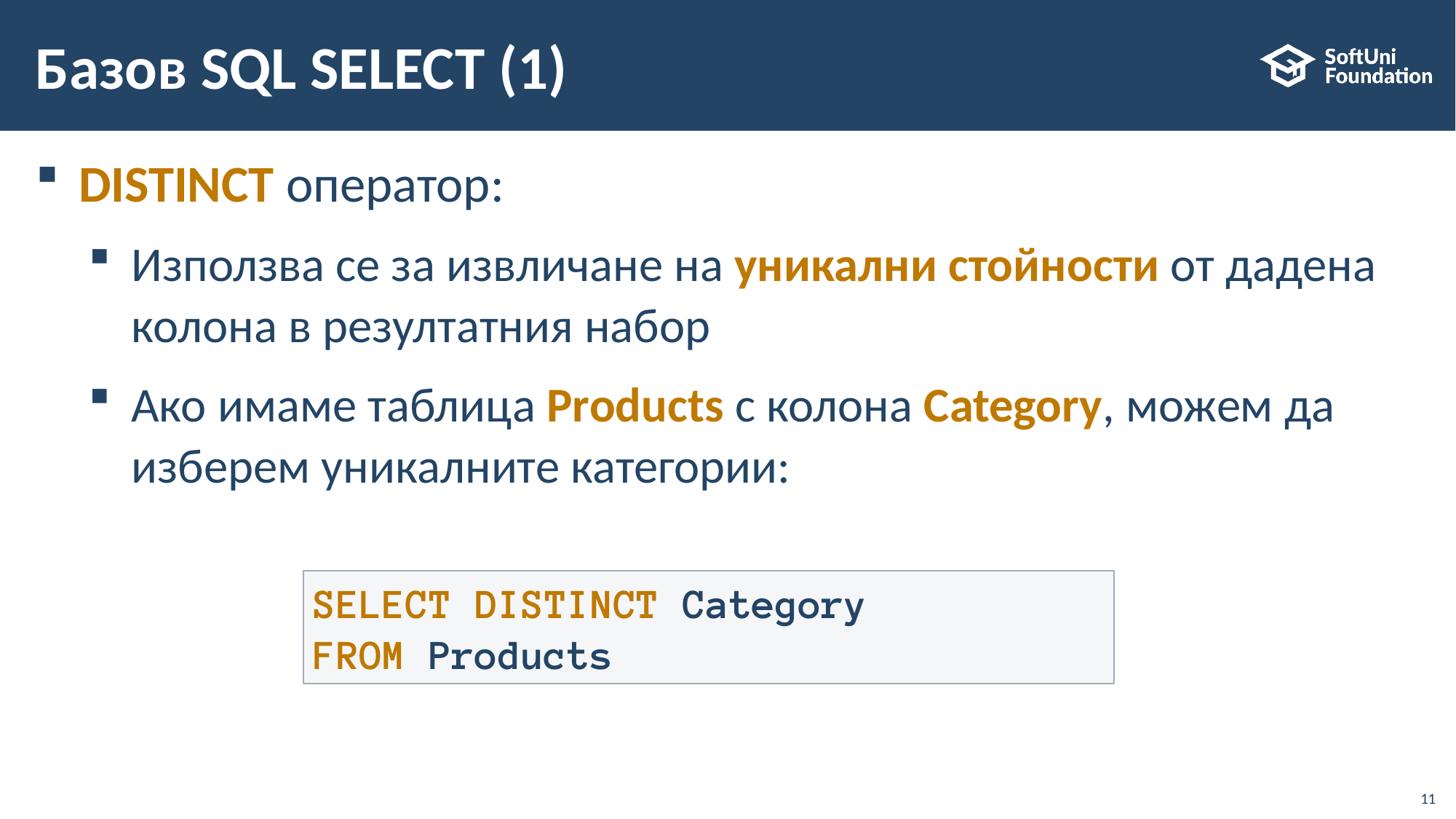

# Базов SQL SELECT (1)
DISTINCT оператор:
Използва се за извличане на уникални стойности от дадена колона в резултатния набор
Ако имаме таблица Products с колона Category, можем да изберем уникалните категории:
SELECT DISTINCT Category
FROM Products
11